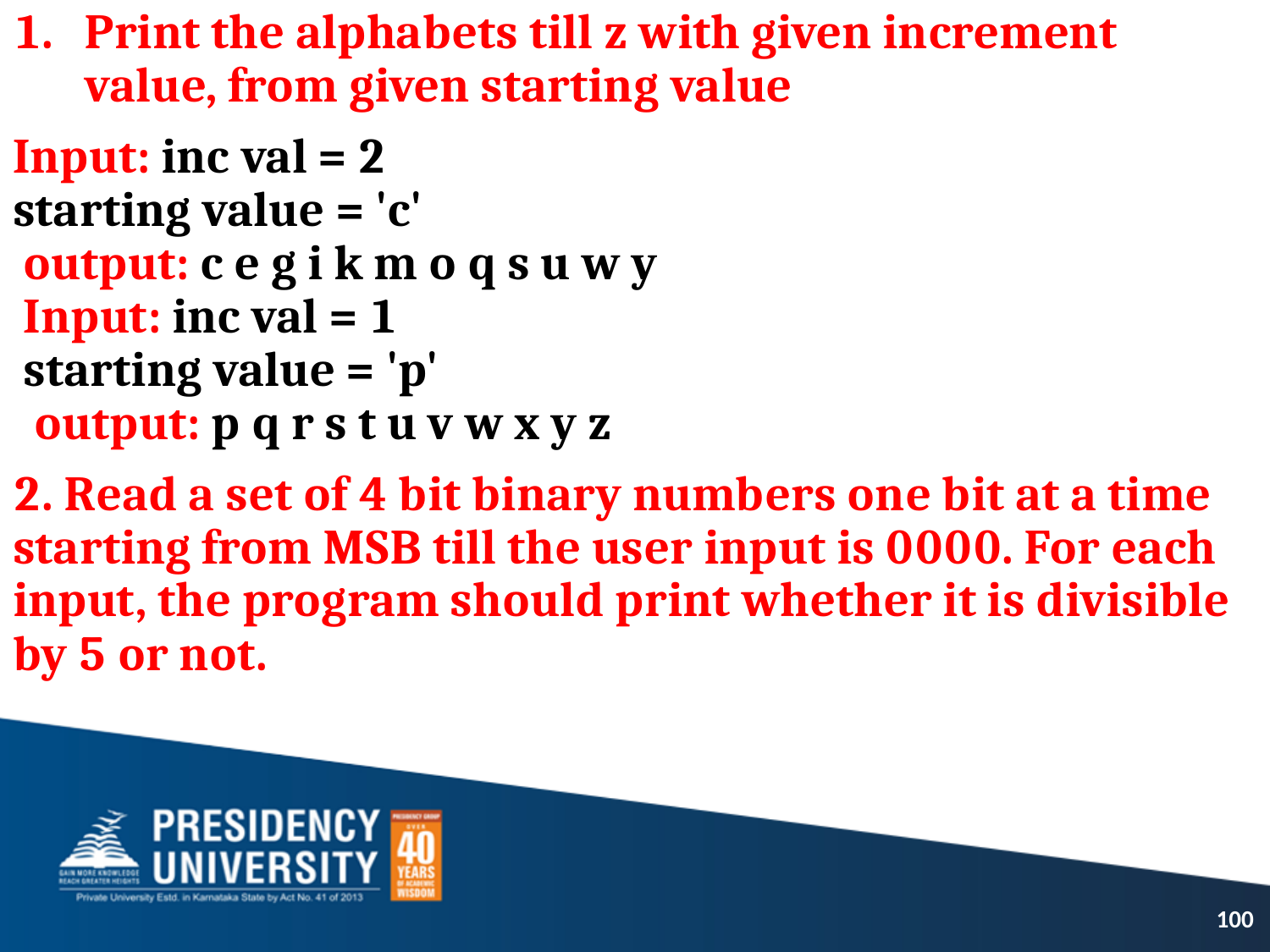

Print the alphabets till z with given increment value, from given starting value
Input: inc val = 2
starting value = 'c'
 output: c e g i k m o q s u w y
 Input: inc val = 1
 starting value = 'p'
  output: p q r s t u v w x y z
2. Read a set of 4 bit binary numbers one bit at a time starting from MSB till the user input is 0000. For each input, the program should print whether it is divisible by 5 or not.

100